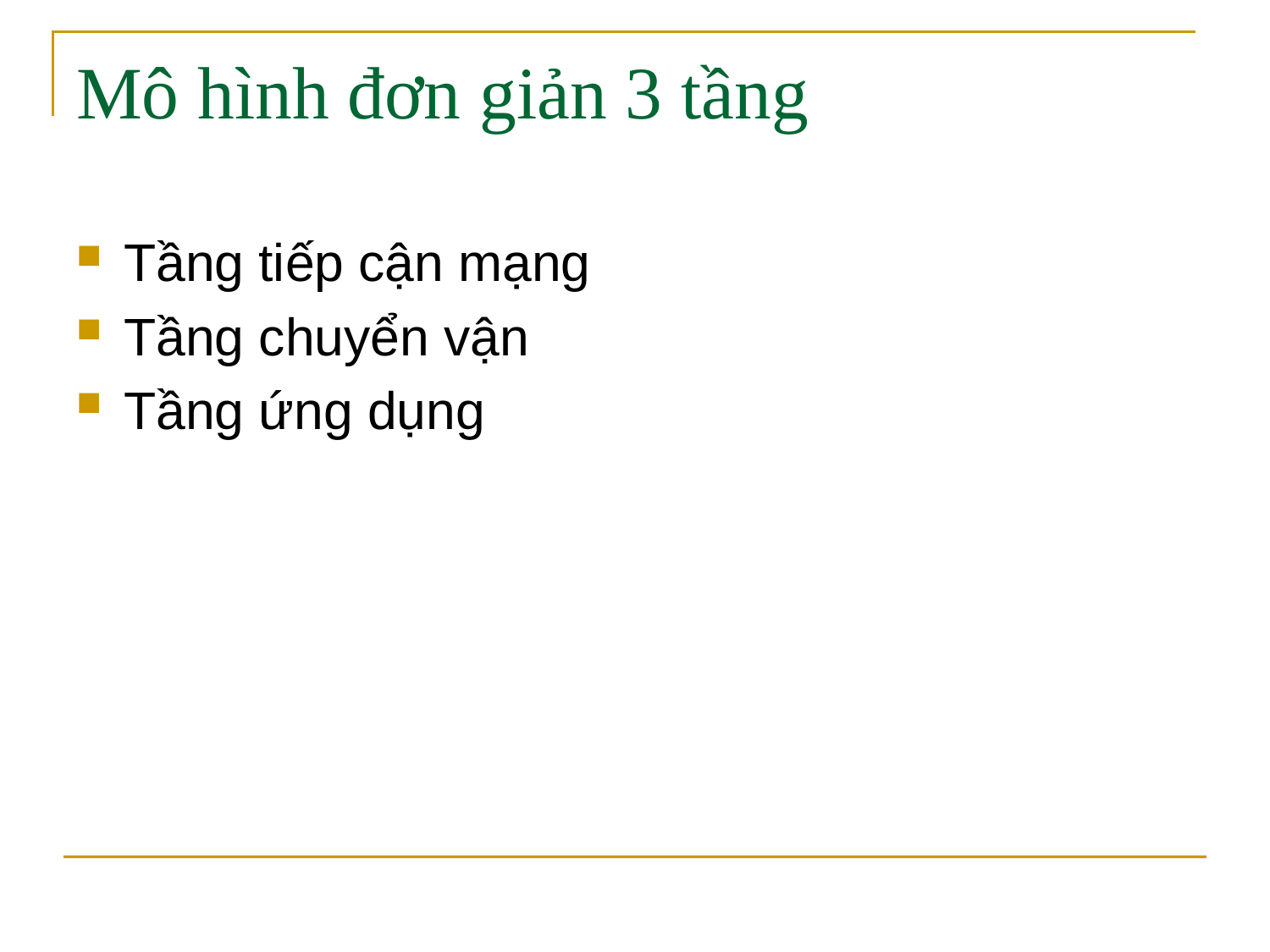

# Mô hình đơn giản 3 tầng
Tầng tiếp cận mạng
Tầng chuyển vận
Tầng ứng dụng